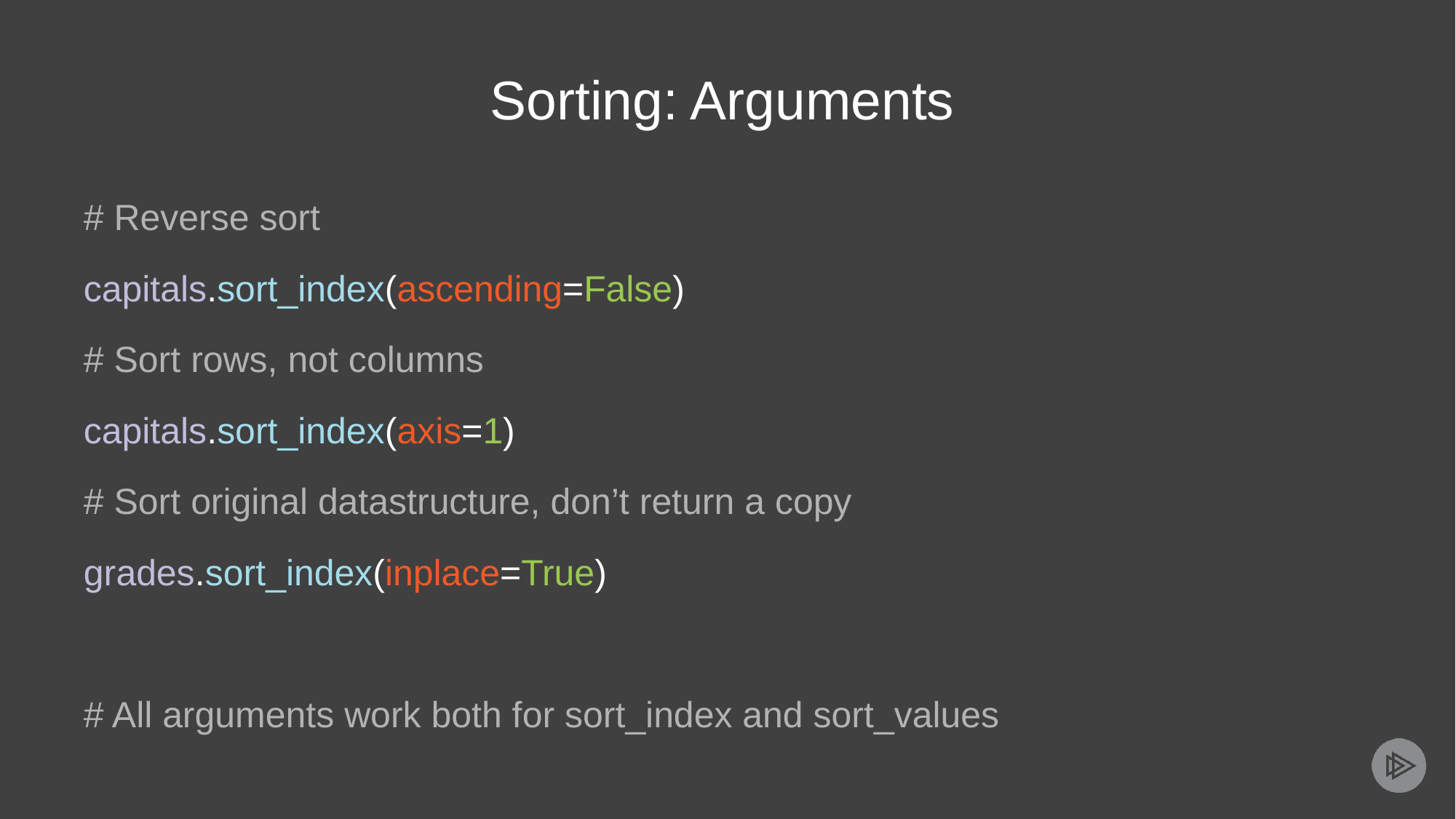

# Sorting: Arguments
# Reverse sort
capitals.sort_index(ascending=False)
# Sort rows, not columns
capitals.sort_index(axis=1)
# Sort original datastructure, don’t return a copy
grades.sort_index(inplace=True)

# All arguments work both for sort_index and sort_values